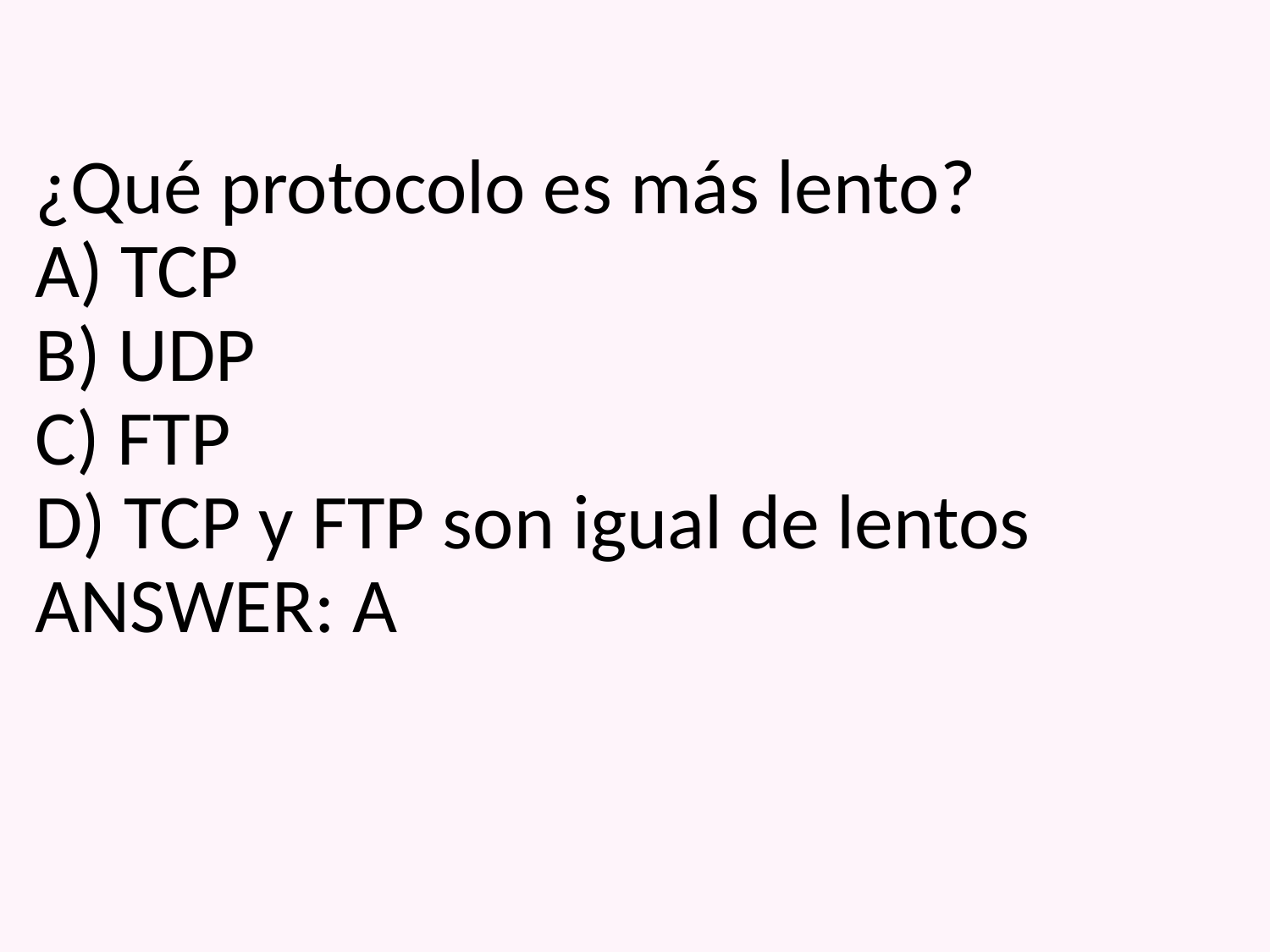

# ¿Qué protocolo es más lento? A) TCP B) UDP C) FTP D) TCP y FTP son igual de lentos ANSWER: A